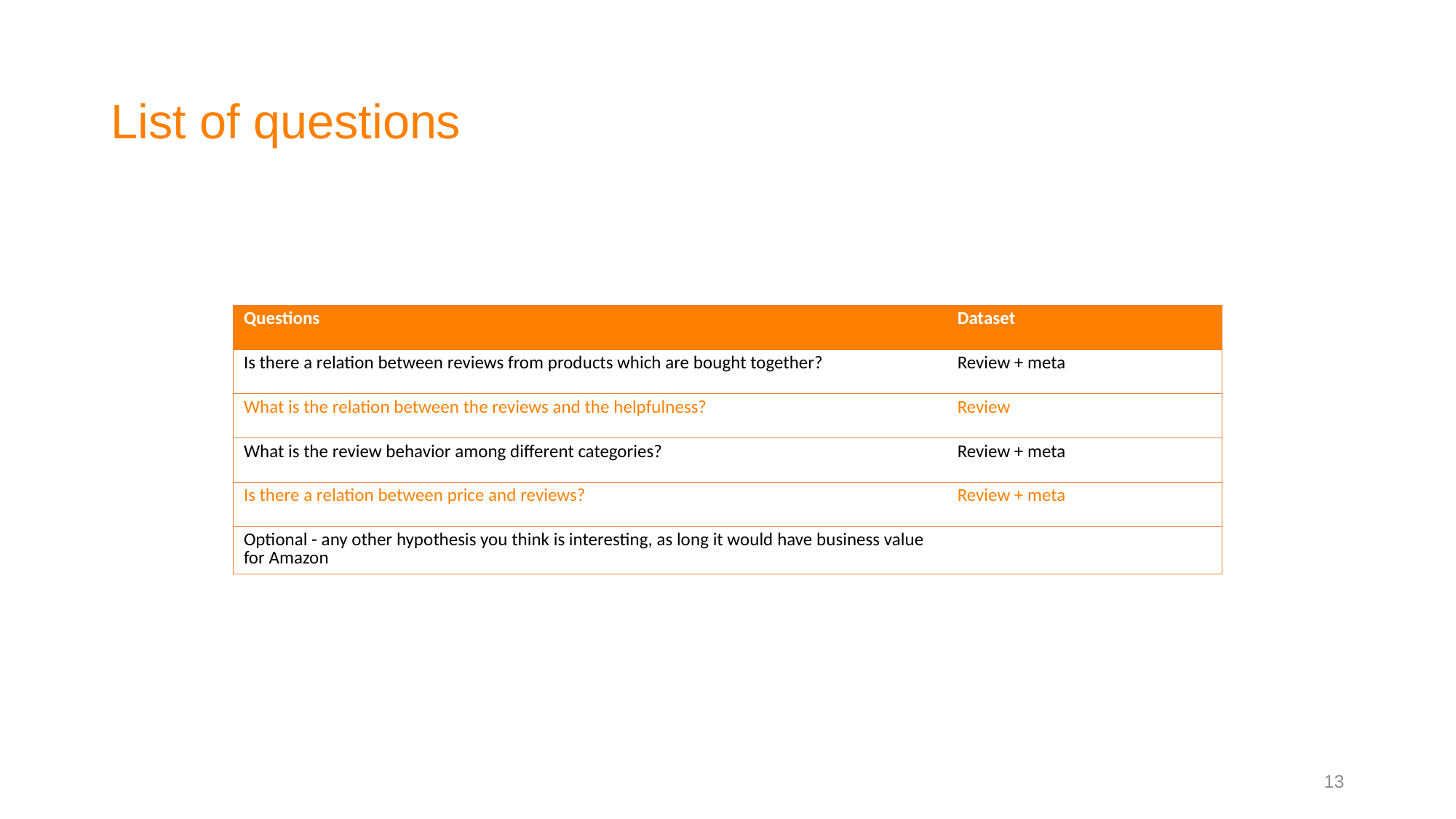

# List of questions
| Questions | Dataset |
| --- | --- |
| Is there a relation between reviews from products which are bought together? | Review + meta |
| What is the relation between the reviews and the helpfulness? | Review |
| What is the review behavior among different categories? | Review + meta |
| Is there a relation between price and reviews? | Review + meta |
| Optional - any other hypothesis you think is interesting, as long it would have business value for Amazon |  |
13